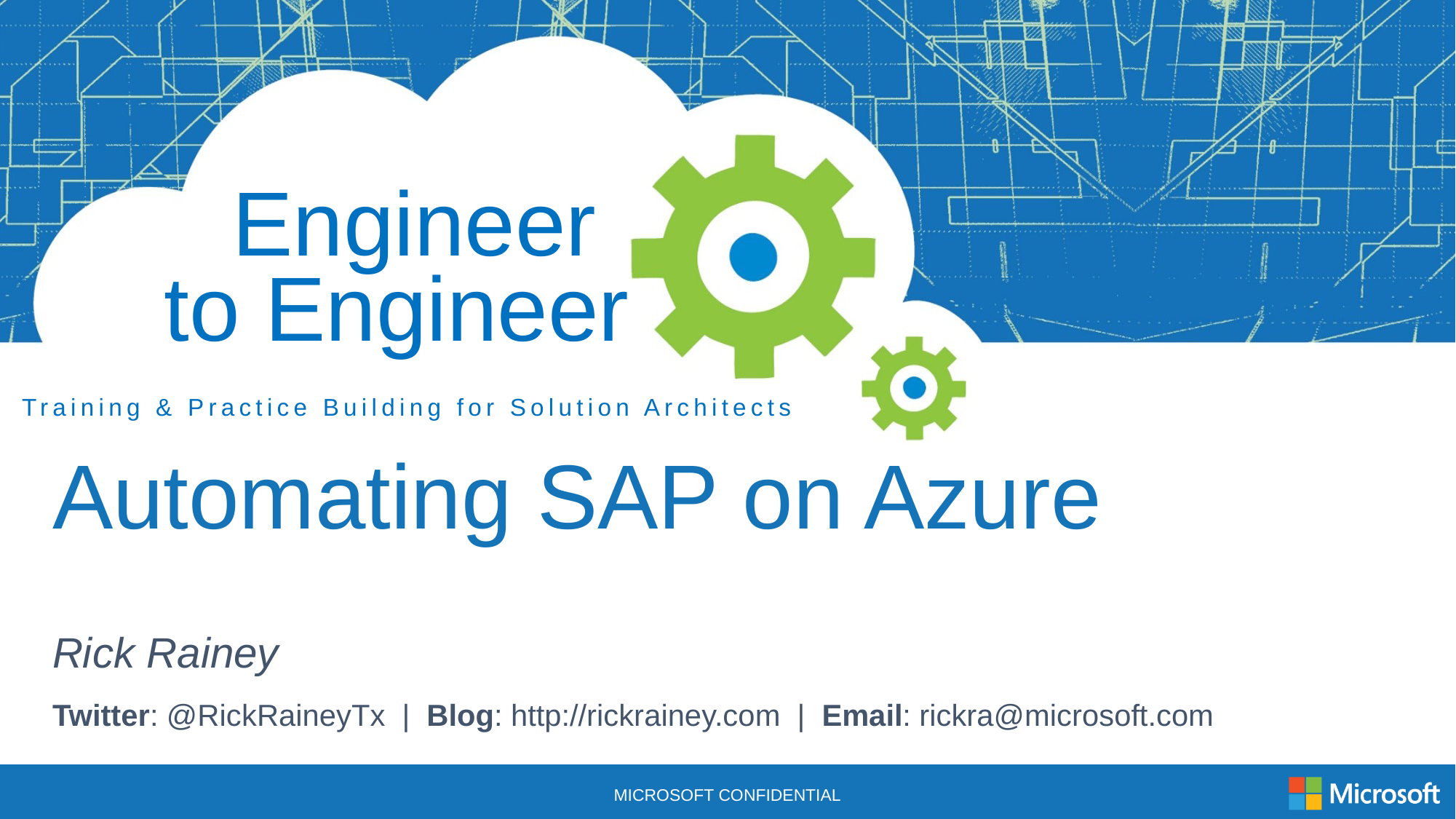

Automating SAP on Azure
Rick Rainey
Twitter: @RickRaineyTx  |  Blog: http://rickrainey.com  |  Email: rickra@microsoft.com